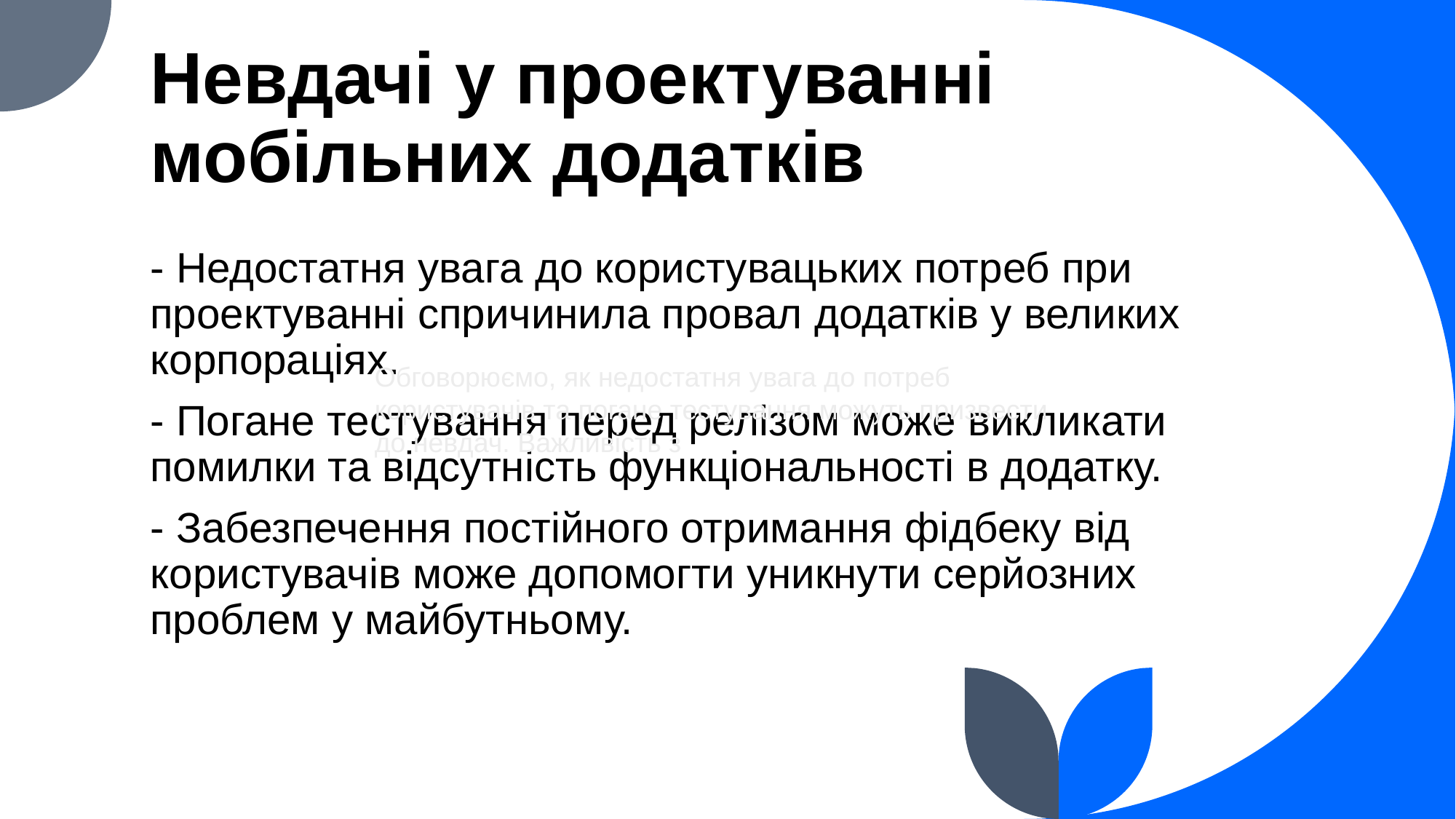

# Невдачі у проектуванні мобільних додатків
- Недостатня увага до користувацьких потреб при проектуванні спричинила провал додатків у великих корпораціях.
- Погане тестування перед релізом може викликати помилки та відсутність функціональності в додатку.
- Забезпечення постійного отримання фідбеку від користувачів може допомогти уникнути серйозних проблем у майбутньому.
Обговорюємо, як недостатня увага до потреб користувачів та погане тестування можуть призвести до невдач. Важливість з